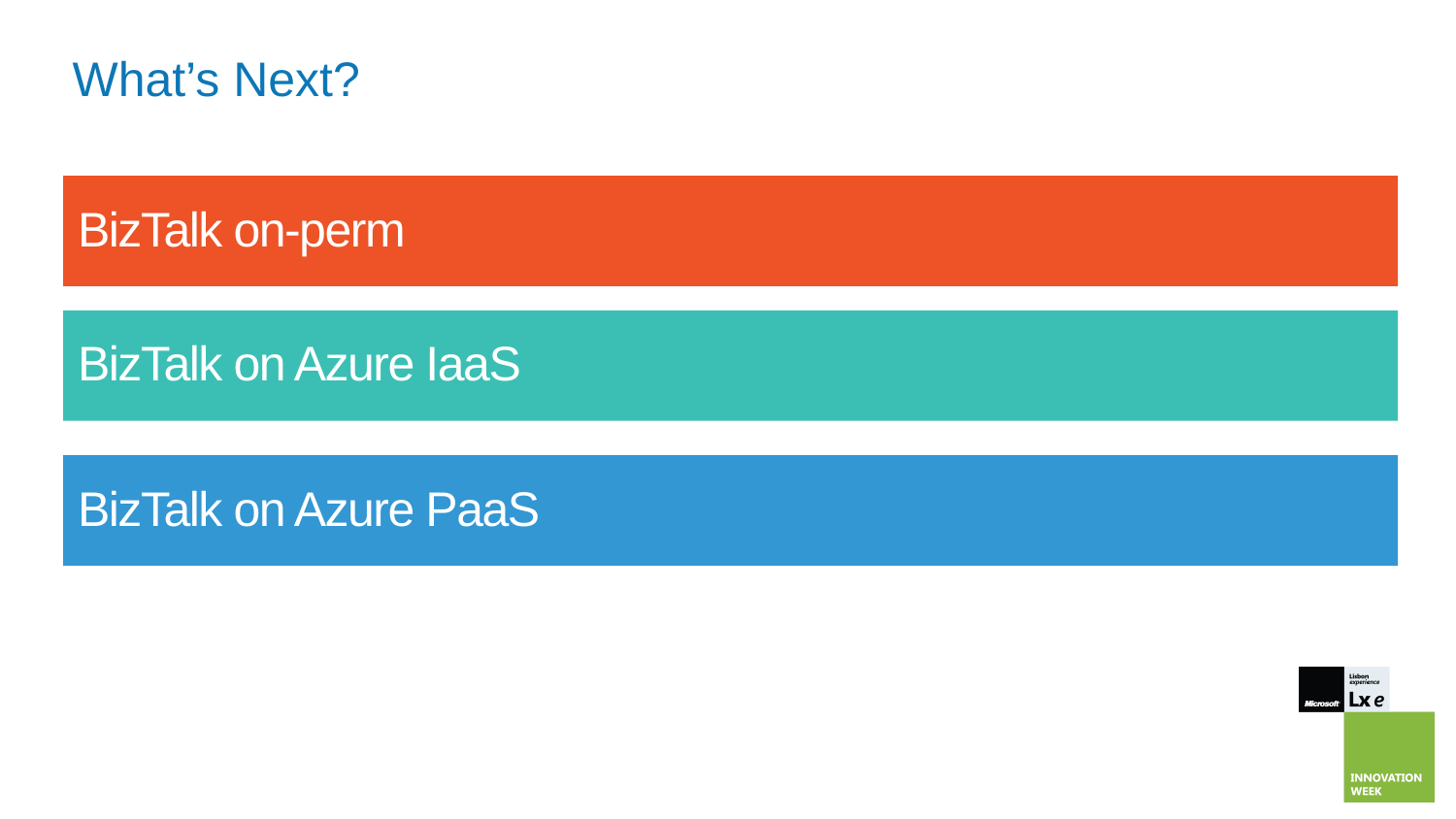

# What’s Next?
BizTalk on-perm
BizTalk on Azure IaaS
BizTalk on Azure PaaS